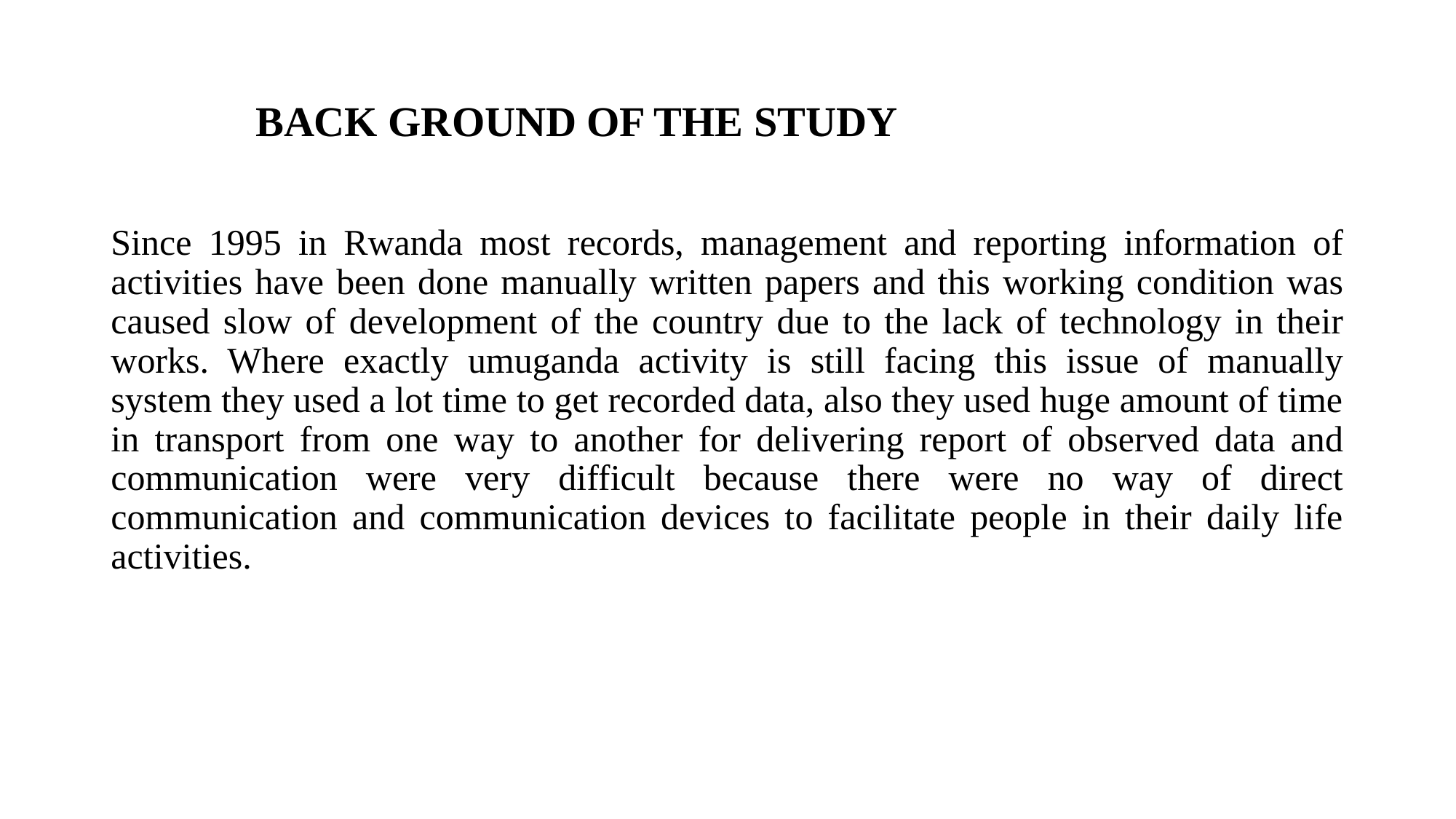

# BACK GROUND OF THE STUDY
Since 1995 in Rwanda most records, management and reporting information of activities have been done manually written papers and this working condition was caused slow of development of the country due to the lack of technology in their works. Where exactly umuganda activity is still facing this issue of manually system they used a lot time to get recorded data, also they used huge amount of time in transport from one way to another for delivering report of observed data and communication were very difficult because there were no way of direct communication and communication devices to facilitate people in their daily life activities.